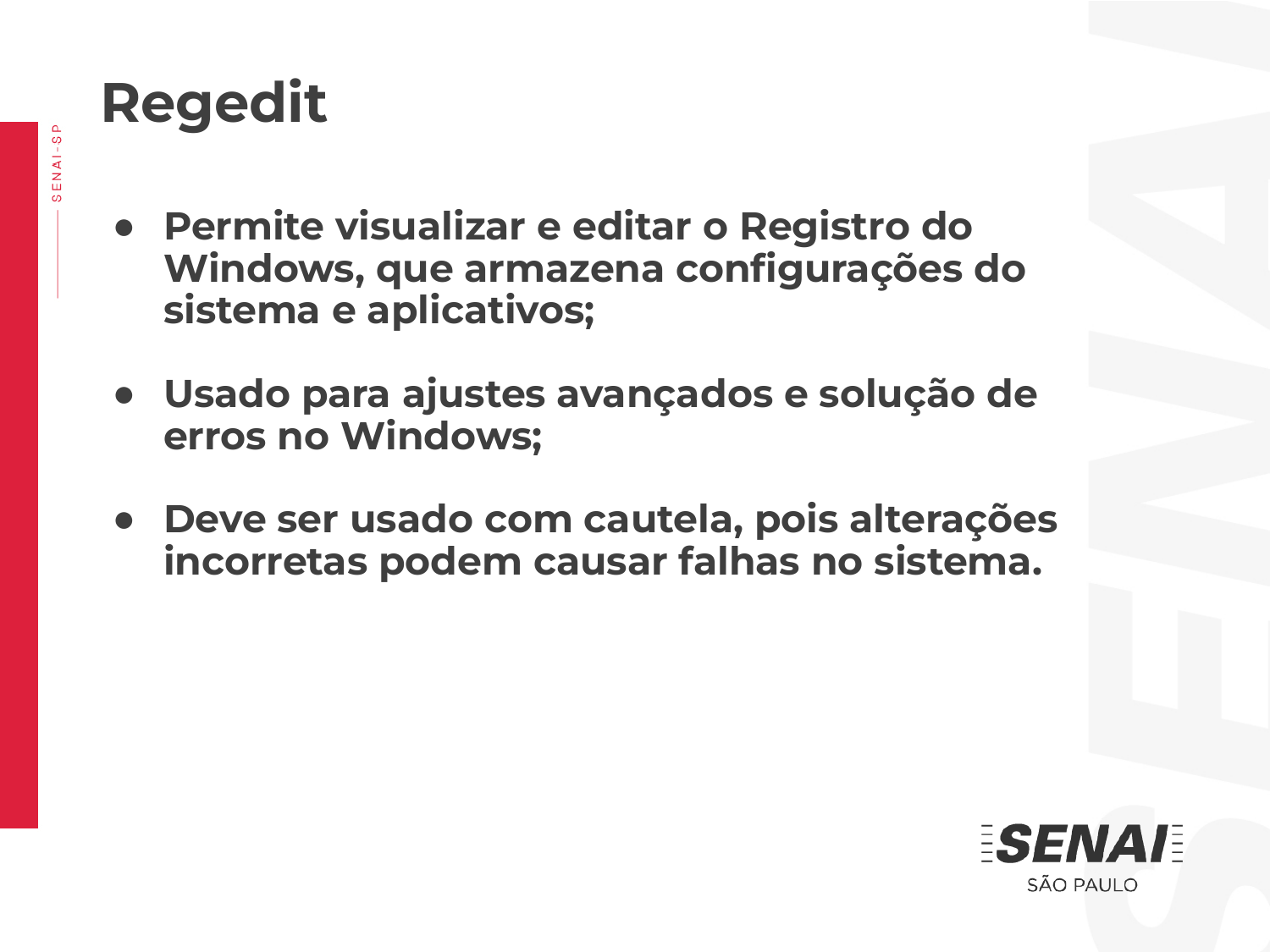

Regedit
Permite visualizar e editar o Registro do Windows, que armazena configurações do sistema e aplicativos;

Usado para ajustes avançados e solução de erros no Windows;

Deve ser usado com cautela, pois alterações incorretas podem causar falhas no sistema.